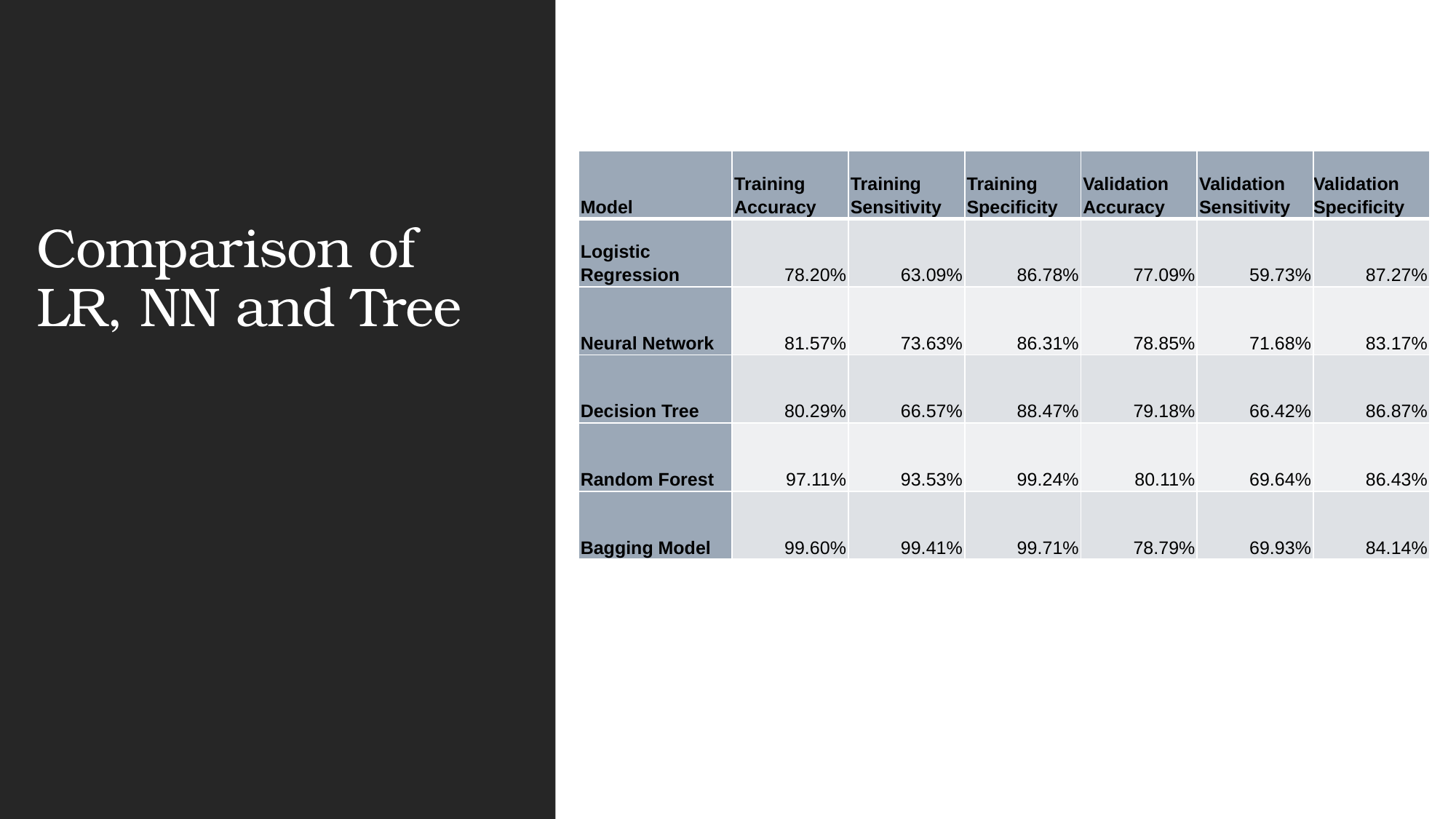

# Comparison of LR, NN and Tree
| Model | Training Accuracy | Training Sensitivity | Training Specificity | Validation Accuracy | Validation Sensitivity | Validation Specificity |
| --- | --- | --- | --- | --- | --- | --- |
| Logistic Regression | 78.20% | 63.09% | 86.78% | 77.09% | 59.73% | 87.27% |
| Neural Network | 81.57% | 73.63% | 86.31% | 78.85% | 71.68% | 83.17% |
| Decision Tree | 80.29% | 66.57% | 88.47% | 79.18% | 66.42% | 86.87% |
| Random Forest | 97.11% | 93.53% | 99.24% | 80.11% | 69.64% | 86.43% |
| Bagging Model | 99.60% | 99.41% | 99.71% | 78.79% | 69.93% | 84.14% |